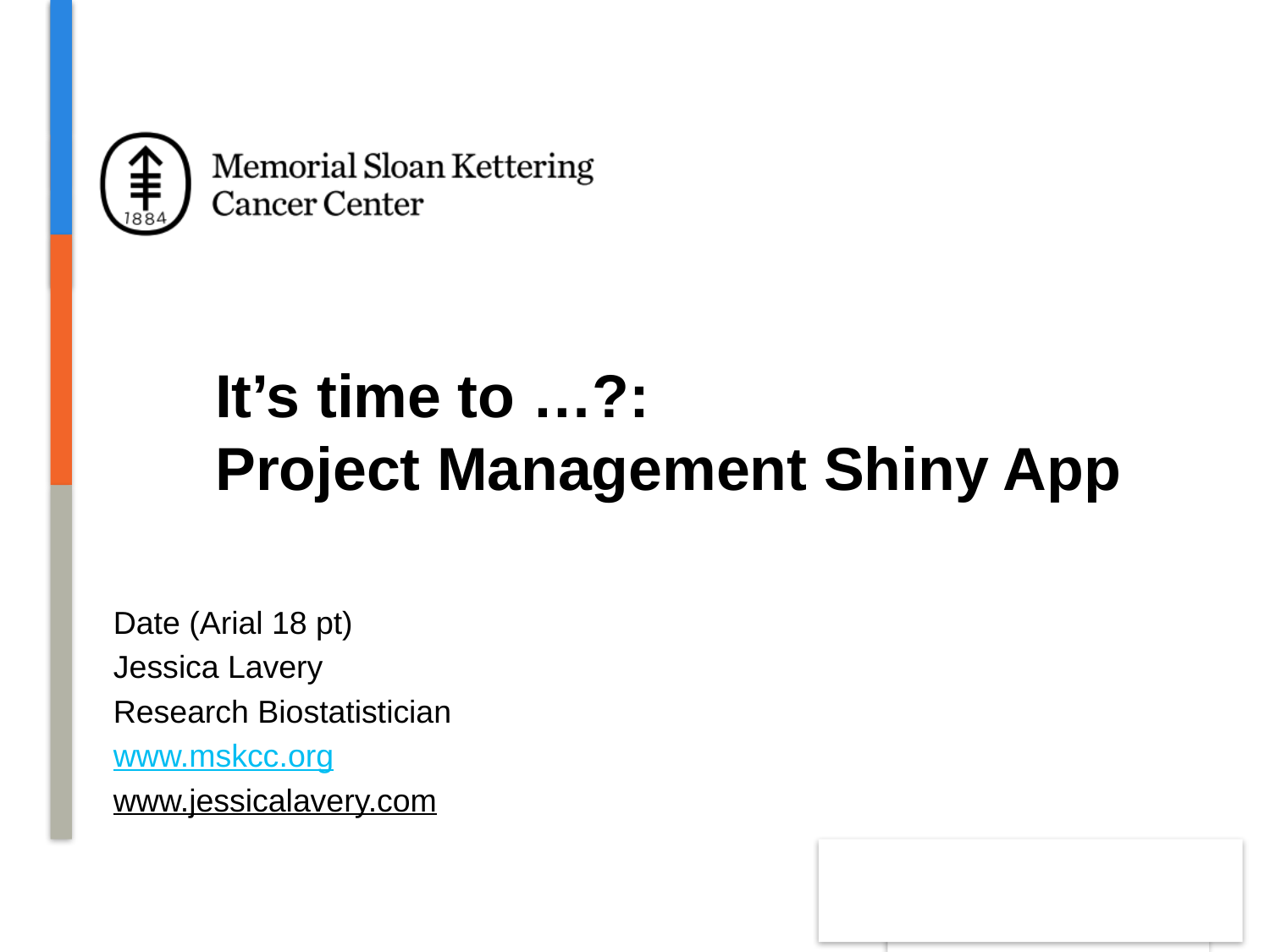

# It’s time to …?: Project Management Shiny App
Date (Arial 18 pt)
Jessica Lavery
Research Biostatistician
www.mskcc.org
www.jessicalavery.com